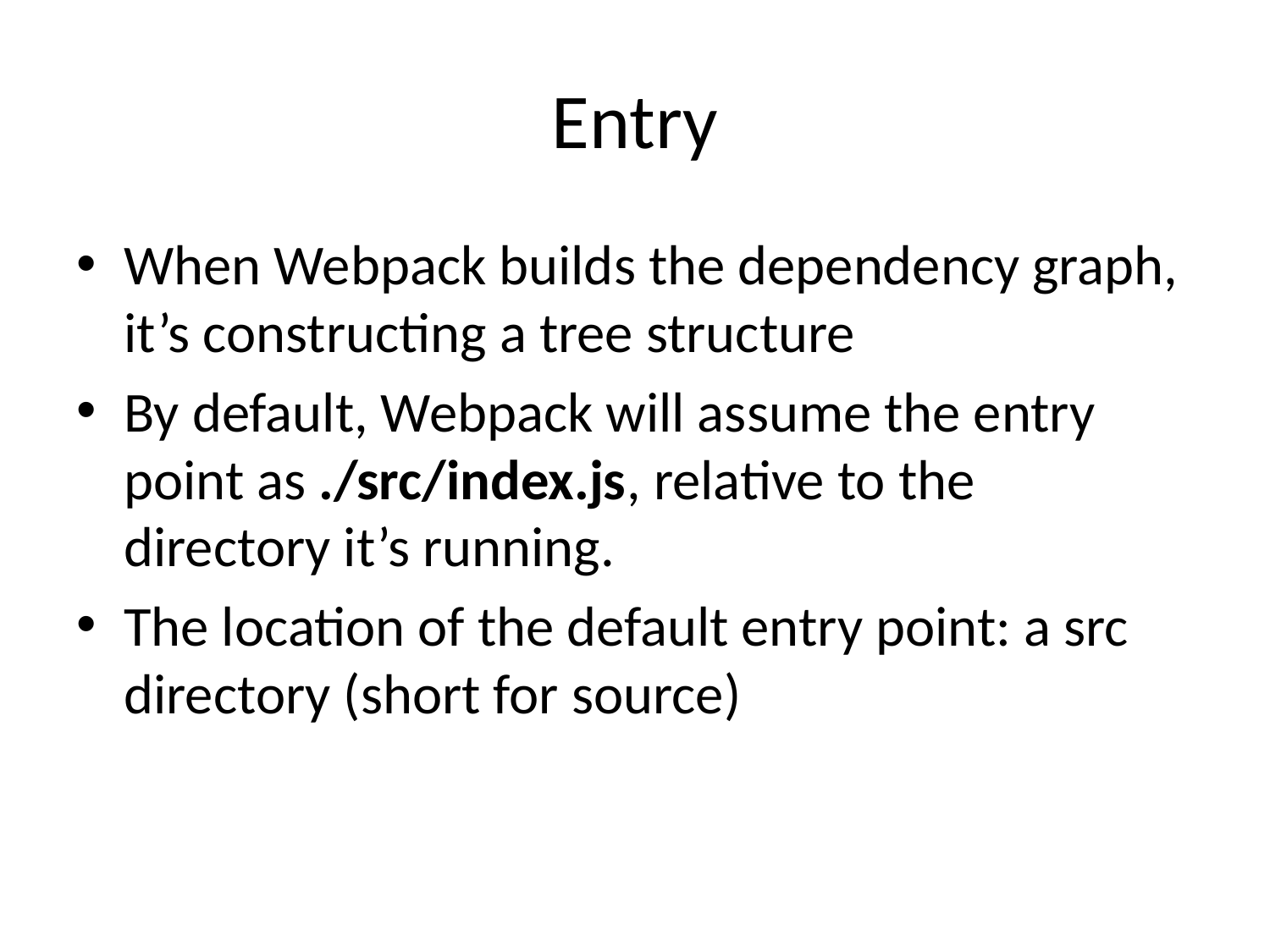

# Entry
When Webpack builds the dependency graph, it’s constructing a tree structure
By default, Webpack will assume the entry point as ./src/index.js, relative to the directory it’s running.
The location of the default entry point: a src directory (short for source)